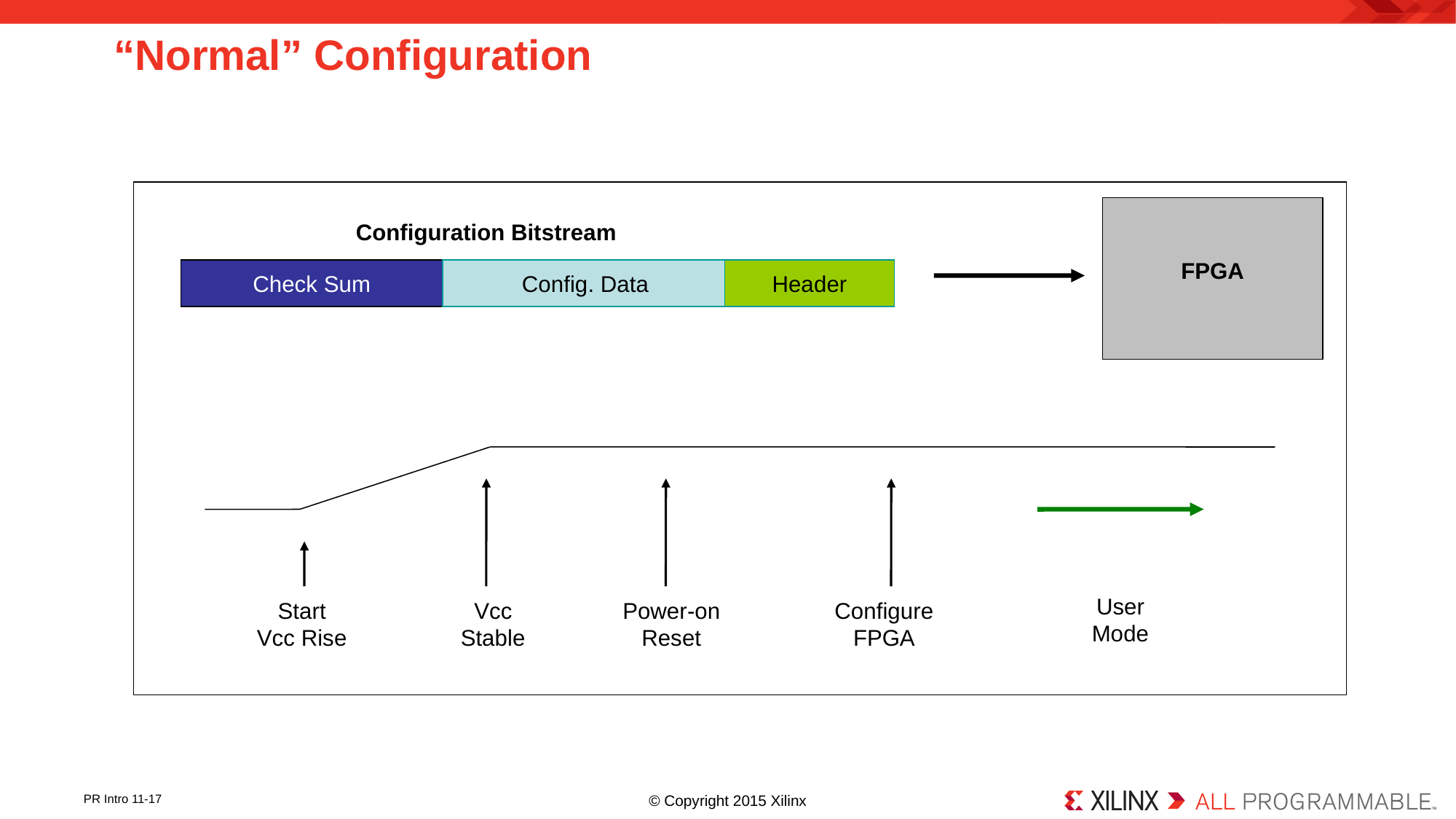

# “Normal” Configuration

FPGA
     Configuration Bitstream
Check Sum
Config. Data
Header

User
Mode
Start
Vcc Rise
Vcc
Stable
Power-on
Reset
Configure
FPGA
© Copyright 2015 Xilinx
PR Intro 11-17